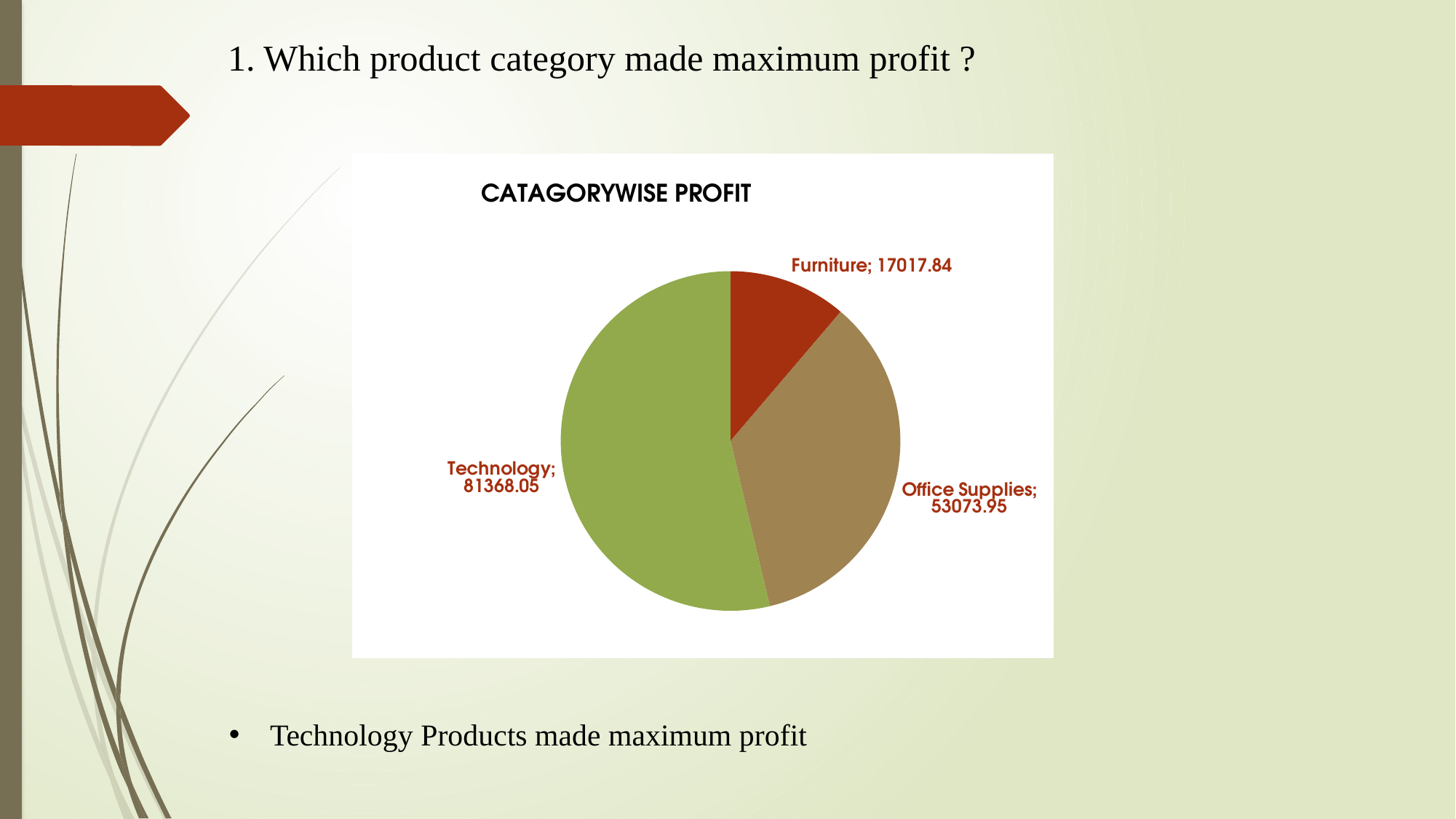

# 1. Which product category made maximum profit ?

### Chart: CATAGORYWISE PROFIT

| Category | Total |
|---|---|
| Furniture | 17017.84 |
| Office Supplies | 53073.95 |
| Technology | 81368.04999999996 |
Technology Products made maximum profit